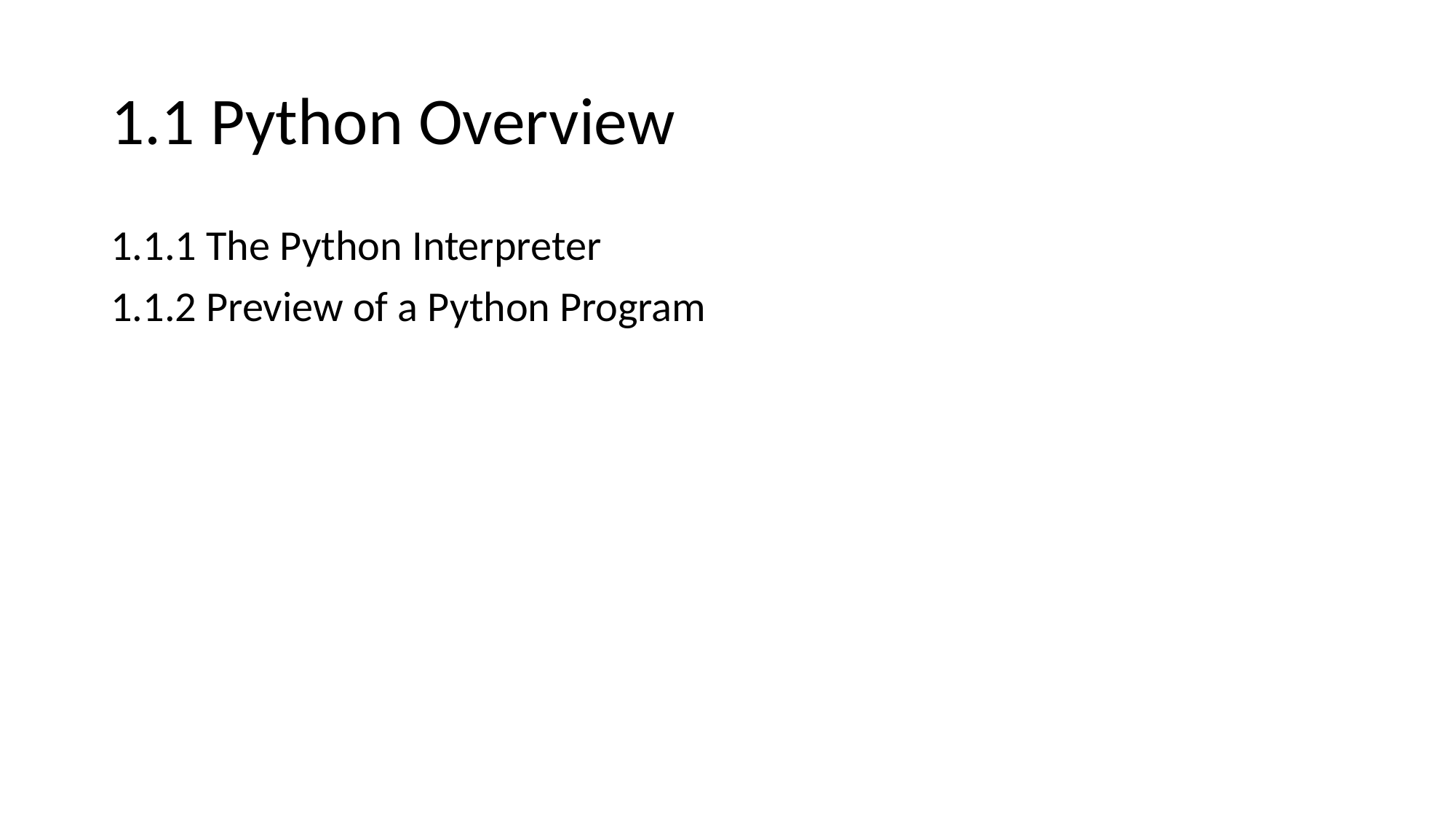

# 1.1 Python Overview
1.1.1 The Python Interpreter
1.1.2 Preview of a Python Program